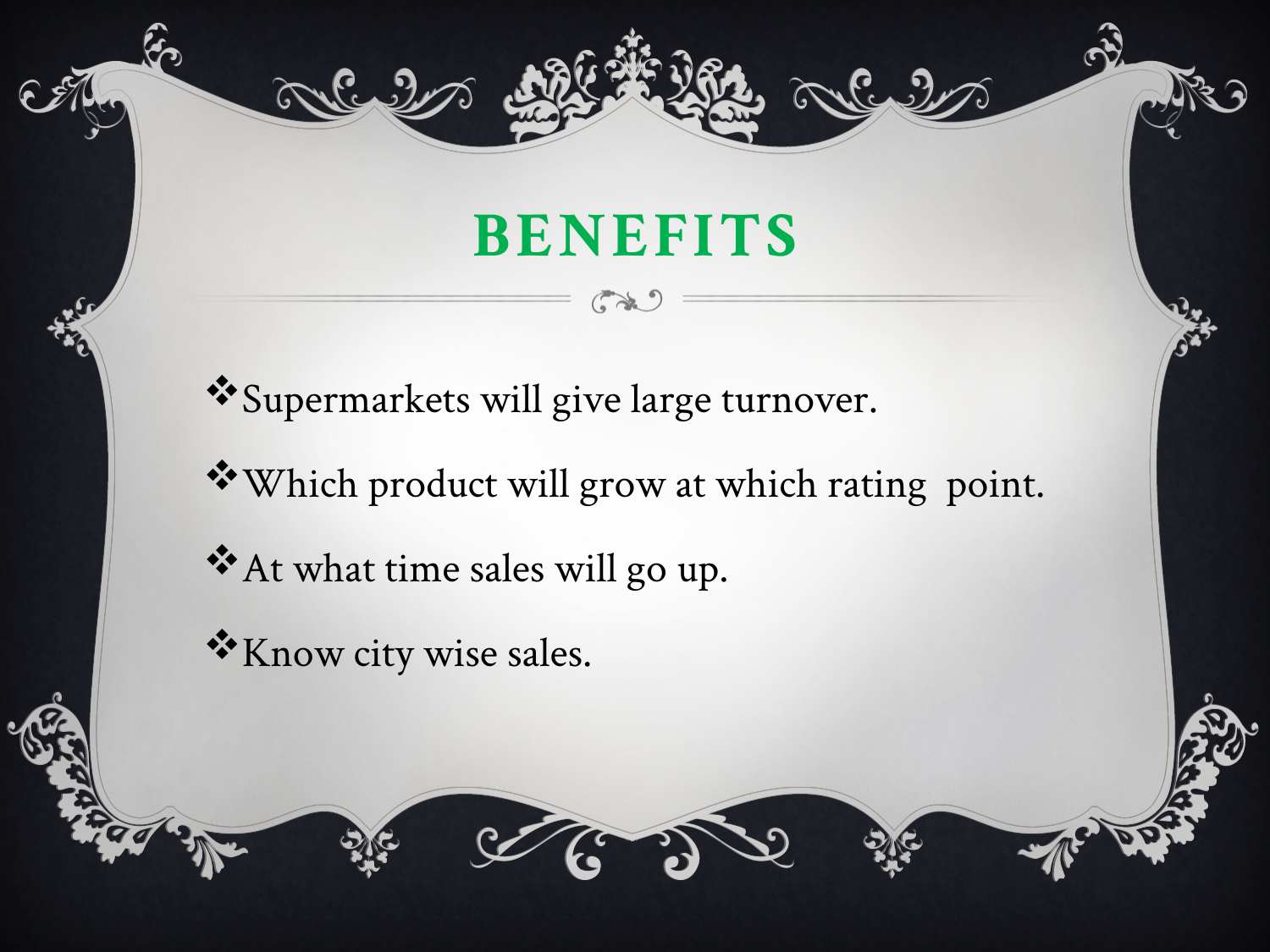

# benefits
Supermarkets will give large turnover.
Which product will grow at which rating  point.
At what time sales will go up.
Know city wise sales.